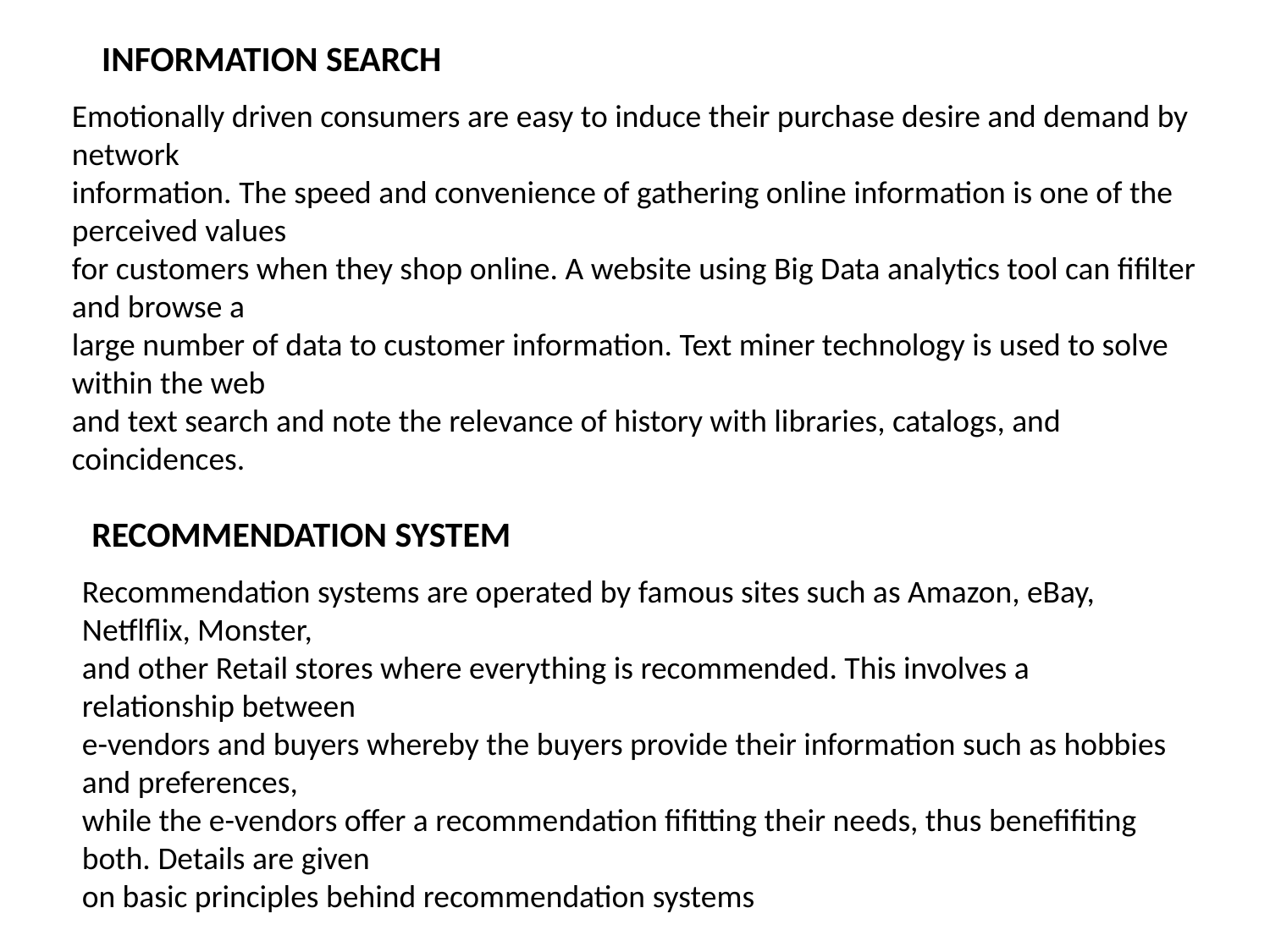

INFORMATION SEARCH
Emotionally driven consumers are easy to induce their purchase desire and demand by network
information. The speed and convenience of gathering online information is one of the perceived values
for customers when they shop online. A website using Big Data analytics tool can fifilter and browse a
large number of data to customer information. Text miner technology is used to solve within the web
and text search and note the relevance of history with libraries, catalogs, and coincidences.
RECOMMENDATION SYSTEM
Recommendation systems are operated by famous sites such as Amazon, eBay, Netflflix, Monster,
and other Retail stores where everything is recommended. This involves a relationship between
e-vendors and buyers whereby the buyers provide their information such as hobbies and preferences,
while the e-vendors offer a recommendation fifitting their needs, thus benefifiting both. Details are given
on basic principles behind recommendation systems